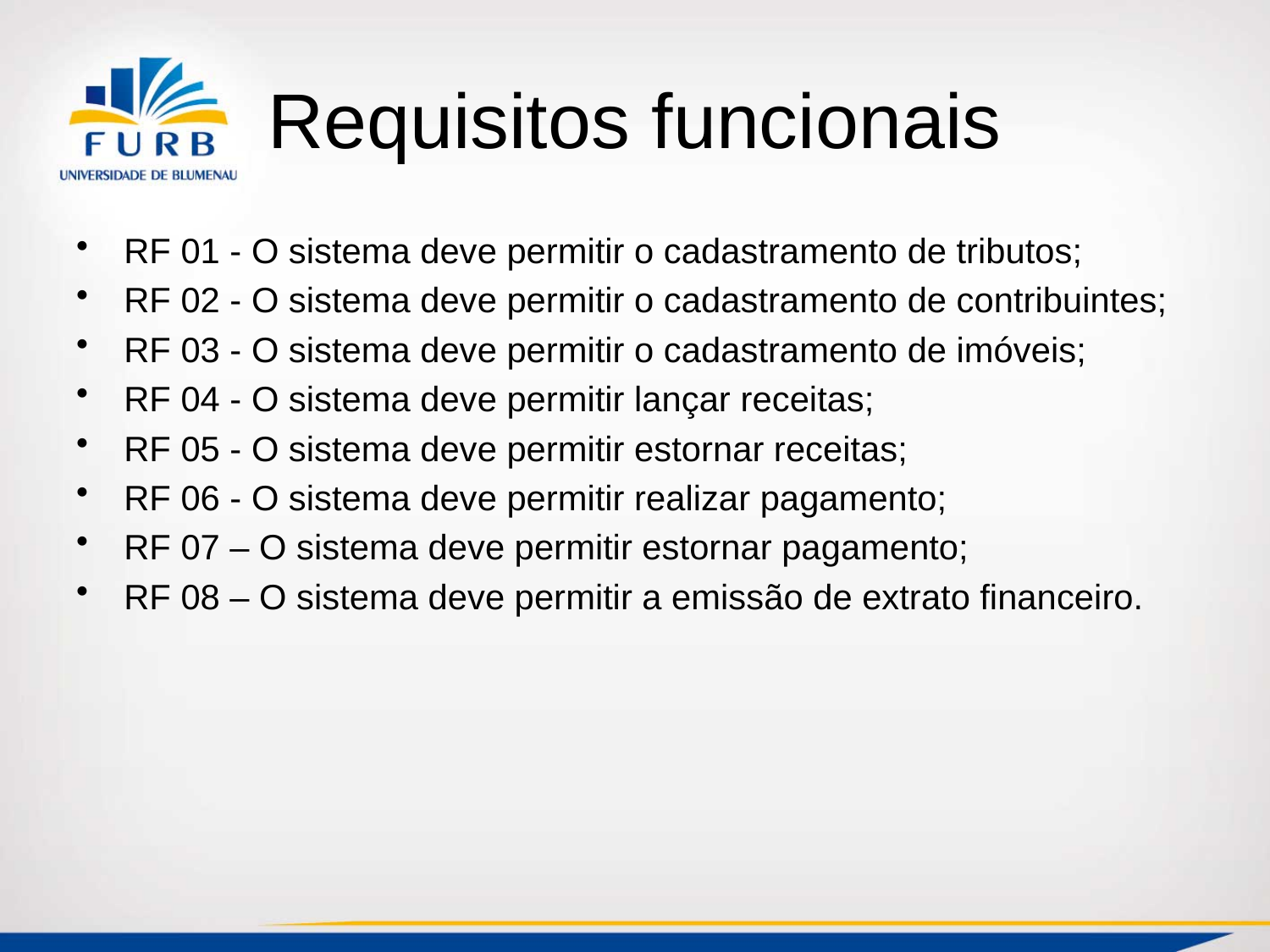

# Requisitos funcionais
RF 01 - O sistema deve permitir o cadastramento de tributos;
RF 02 - O sistema deve permitir o cadastramento de contribuintes;
RF 03 - O sistema deve permitir o cadastramento de imóveis;
RF 04 - O sistema deve permitir lançar receitas;
RF 05 - O sistema deve permitir estornar receitas;
RF 06 - O sistema deve permitir realizar pagamento;
RF 07 – O sistema deve permitir estornar pagamento;
RF 08 – O sistema deve permitir a emissão de extrato financeiro.